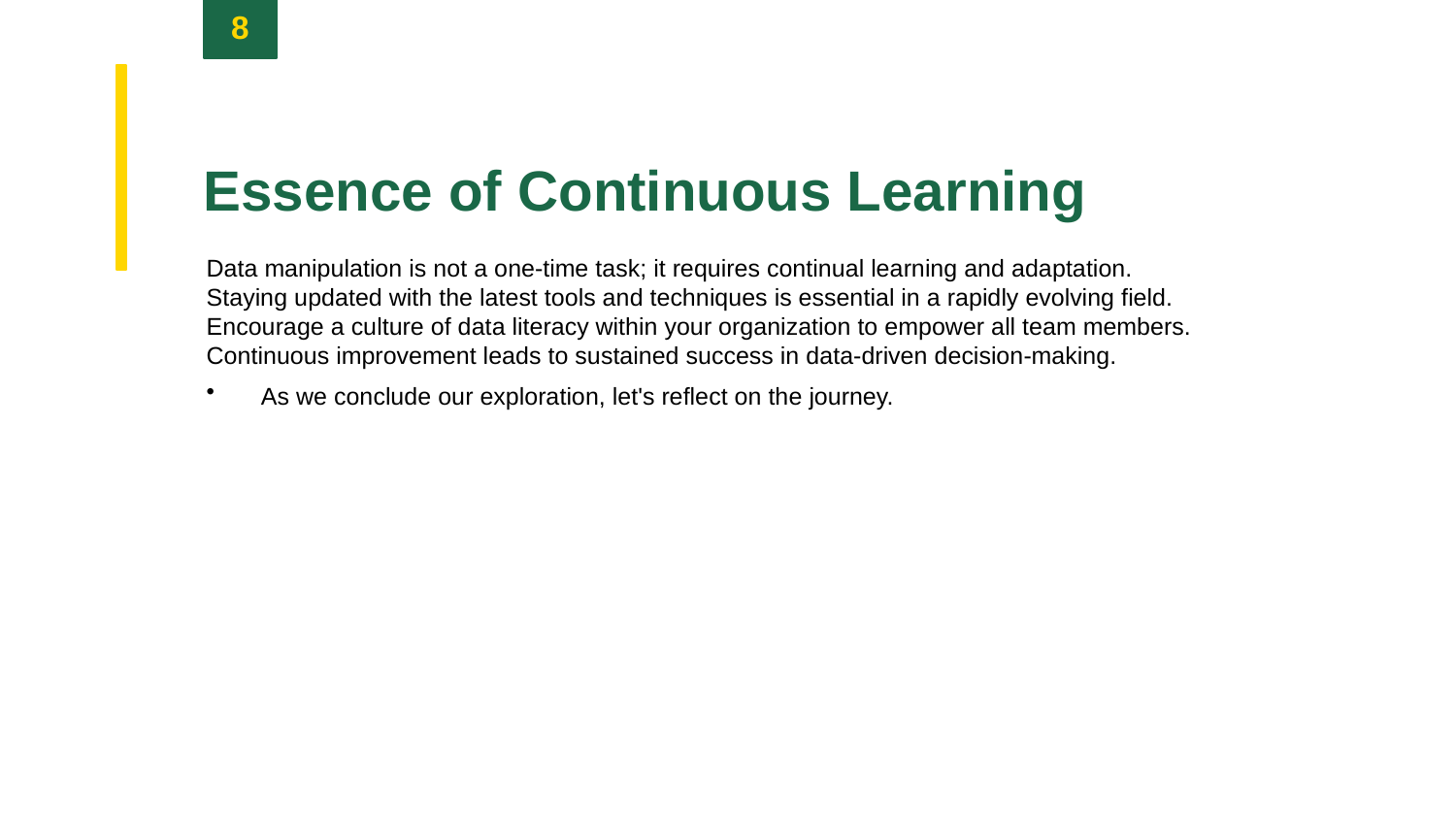

8

Essence of Continuous Learning
Data manipulation is not a one-time task; it requires continual learning and adaptation.
Staying updated with the latest tools and techniques is essential in a rapidly evolving field.
Encourage a culture of data literacy within your organization to empower all team members.
Continuous improvement leads to sustained success in data-driven decision-making.
As we conclude our exploration, let's reflect on the journey.